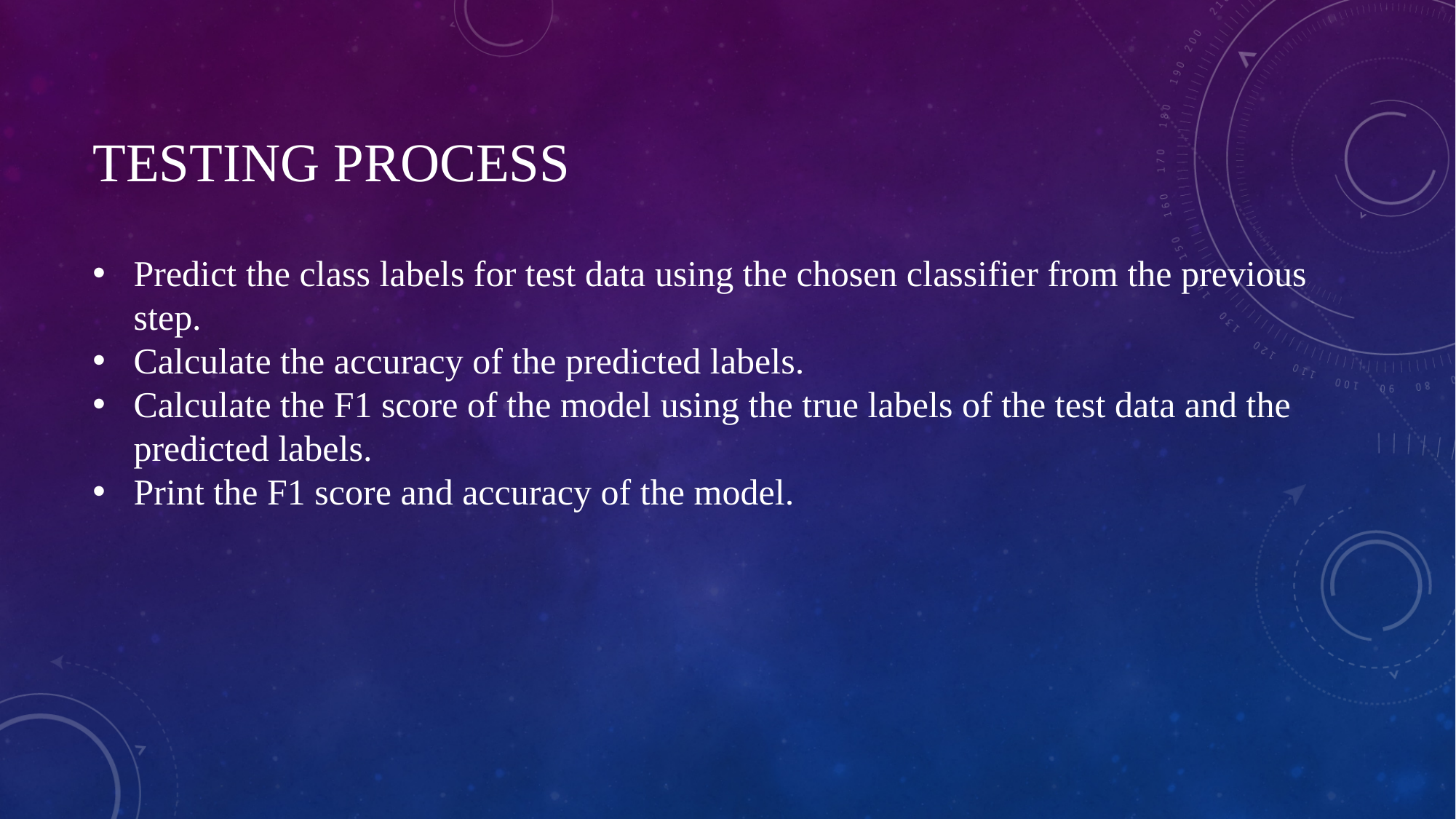

# Testing process
Predict the class labels for test data using the chosen classifier from the previous step.
Calculate the accuracy of the predicted labels.
Calculate the F1 score of the model using the true labels of the test data and the predicted labels.
Print the F1 score and accuracy of the model.